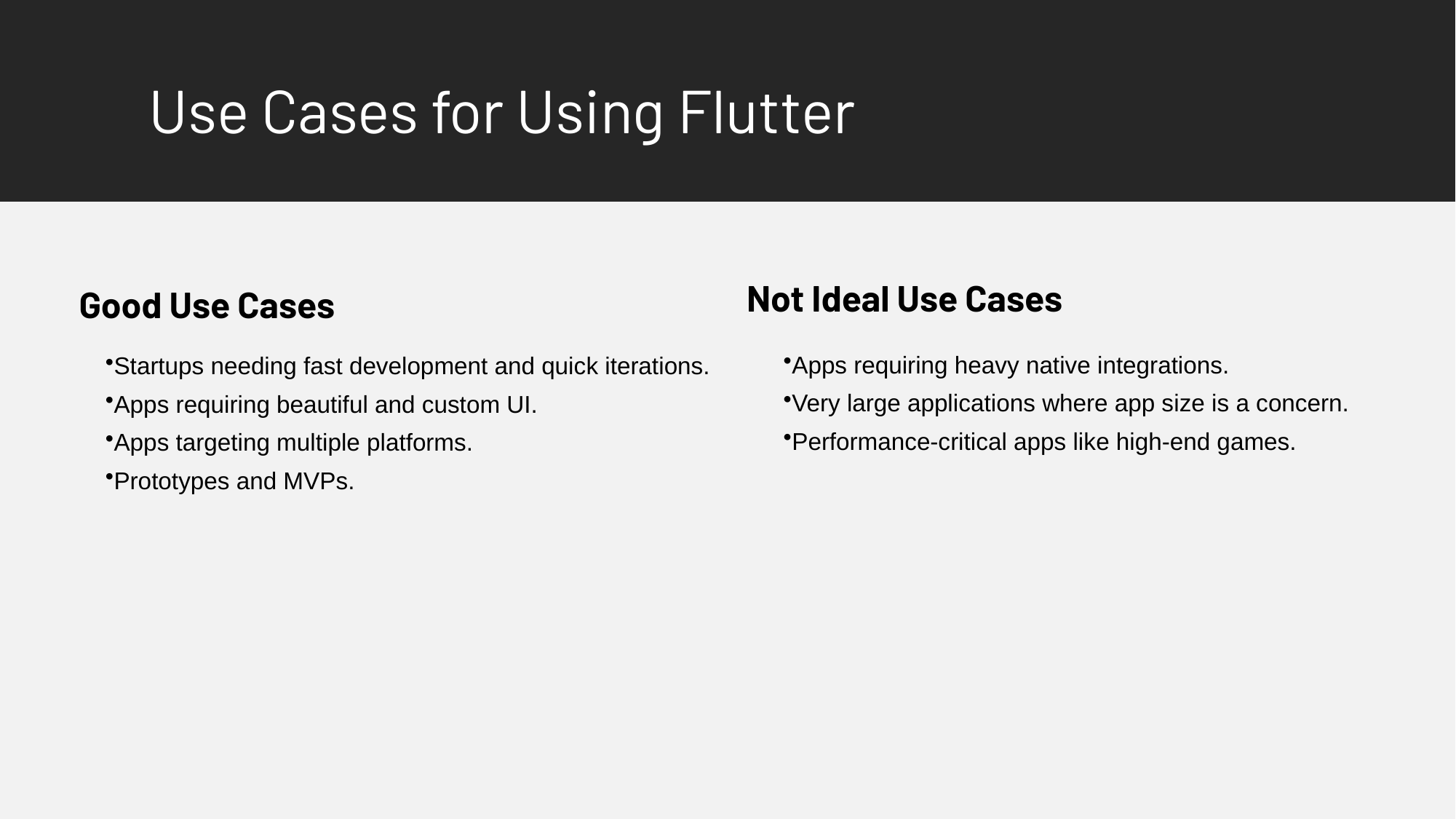

# Use Cases for Using Flutter

Not Ideal Use Cases
Good Use Cases

Apps requiring heavy native integrations.
Very large applications where app size is a concern.
Performance-critical apps like high-end games.

Startups needing fast development and quick iterations.
Apps requiring beautiful and custom UI.
Apps targeting multiple platforms.
Prototypes and MVPs.